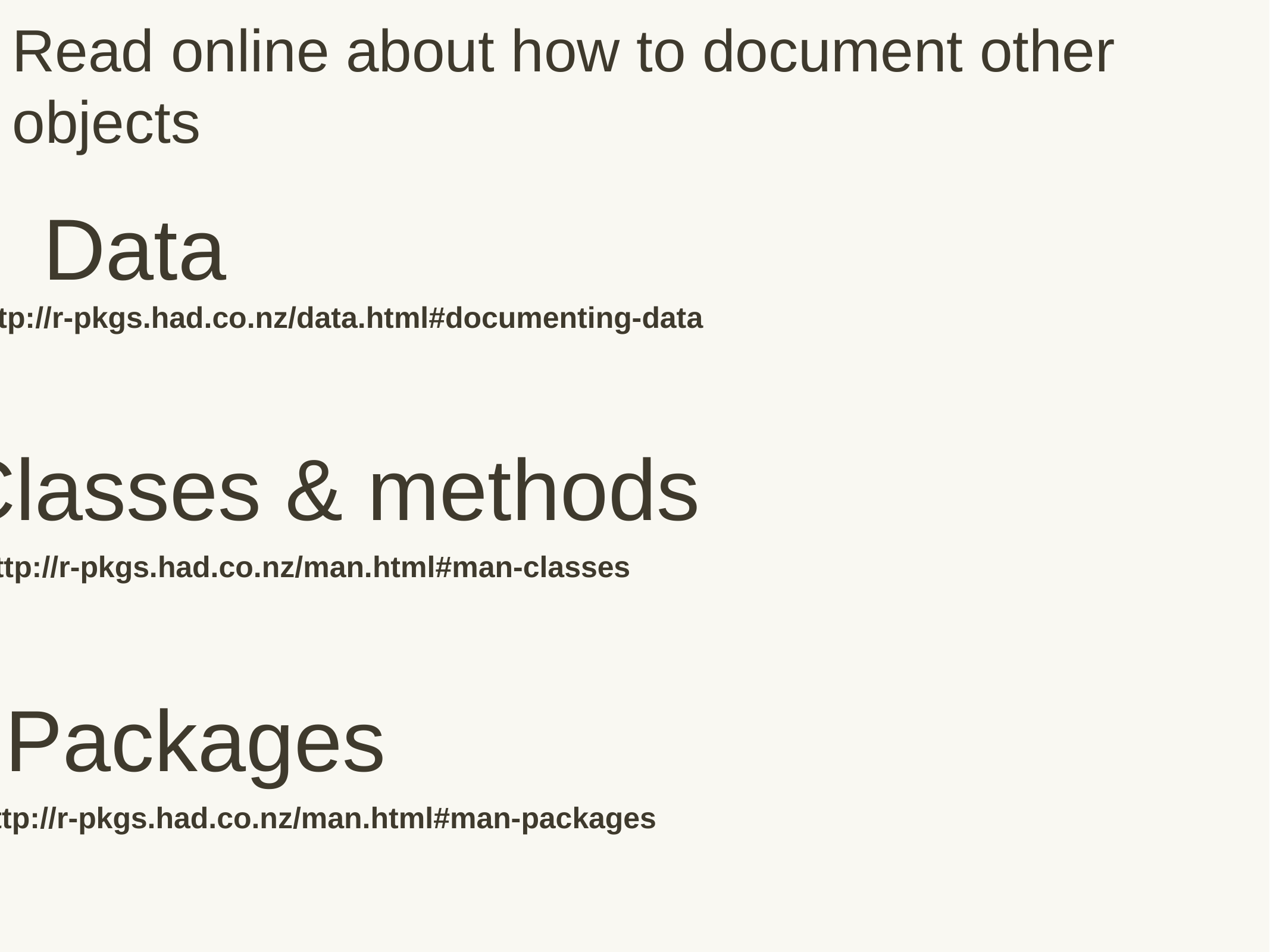

# Read online about how to document other objects
Data
http://r-pkgs.had.co.nz/data.html#documenting-data
Classes & methods
http://r-pkgs.had.co.nz/man.html#man-classes
Packages
http://r-pkgs.had.co.nz/man.html#man-packages